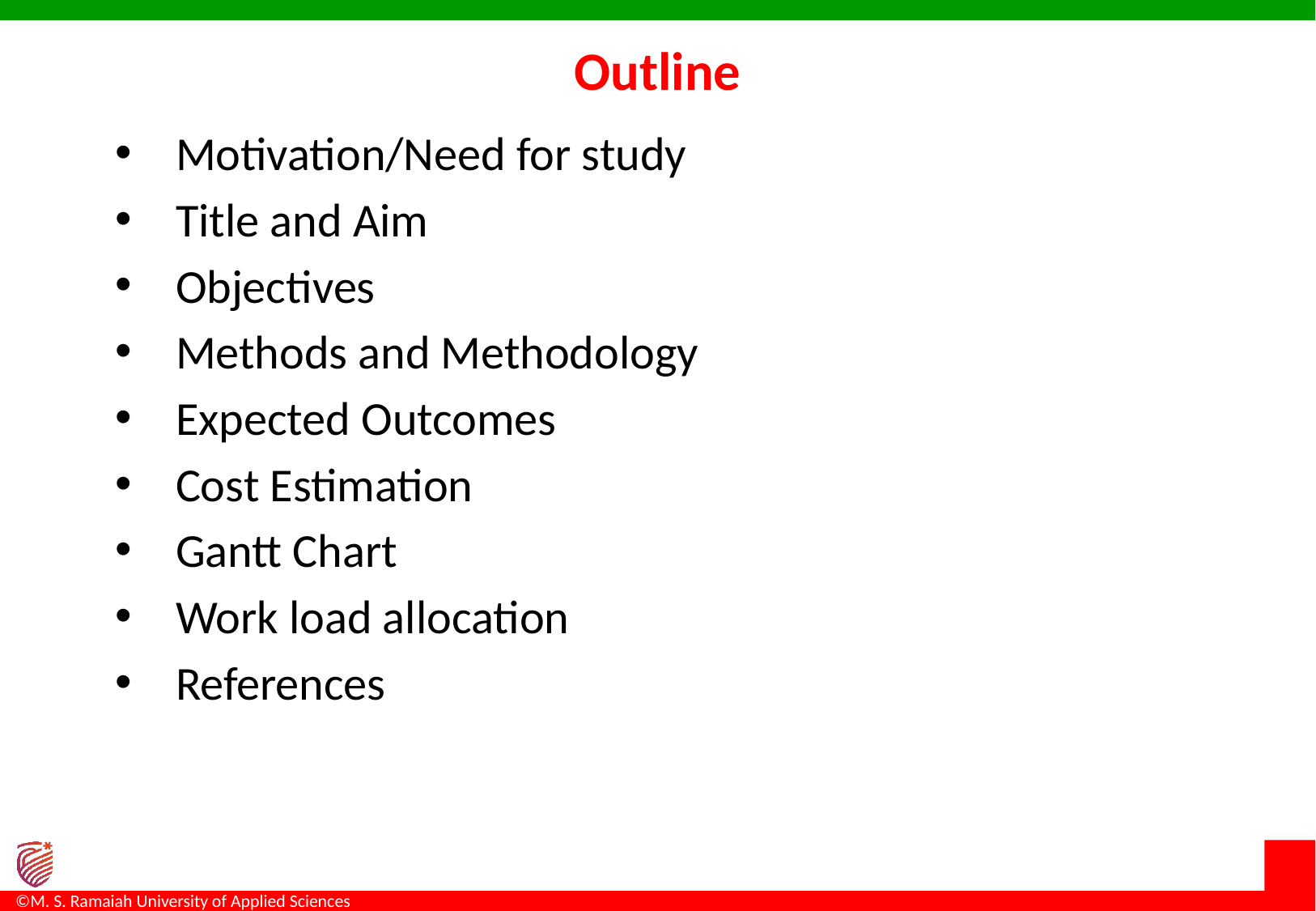

# Outline
Motivation/Need for study
Title and Aim
Objectives
Methods and Methodology
Expected Outcomes
Cost Estimation
Gantt Chart
Work load allocation
References